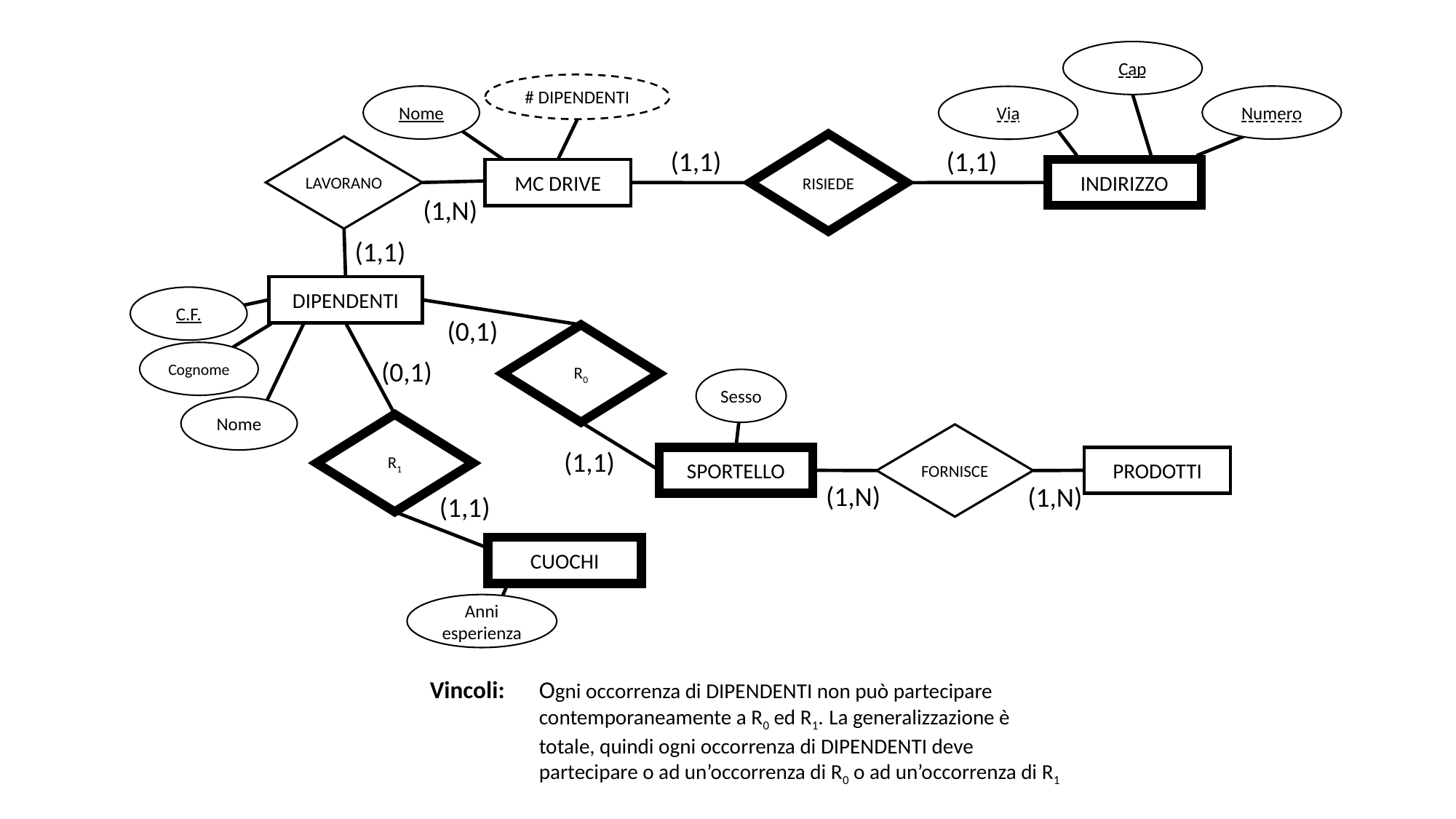

Cap
# DIPENDENTI
Nome
Numero
Via
RISIEDE
LAVORANO
(1,1)
(1,1)
INDIRIZZO
MC DRIVE
(1,N)
(1,1)
DIPENDENTI
C.F.
(0,1)
R0
Cognome
(0,1)
Sesso
Nome
R1
FORNISCE
(1,1)
SPORTELLO
PRODOTTI
(1,N)
(1,N)
(1,1)
CUOCHI
Anni esperienza
Vincoli: 	Ogni occorrenza di DIPENDENTI non può partecipare 	contemporaneamente a R0 ed R1.  La generalizzazione è 	totale, quindi ogni occorrenza di DIPENDENTI deve 	partecipare o ad un’occorrenza di R0 o ad un’occorrenza di R1